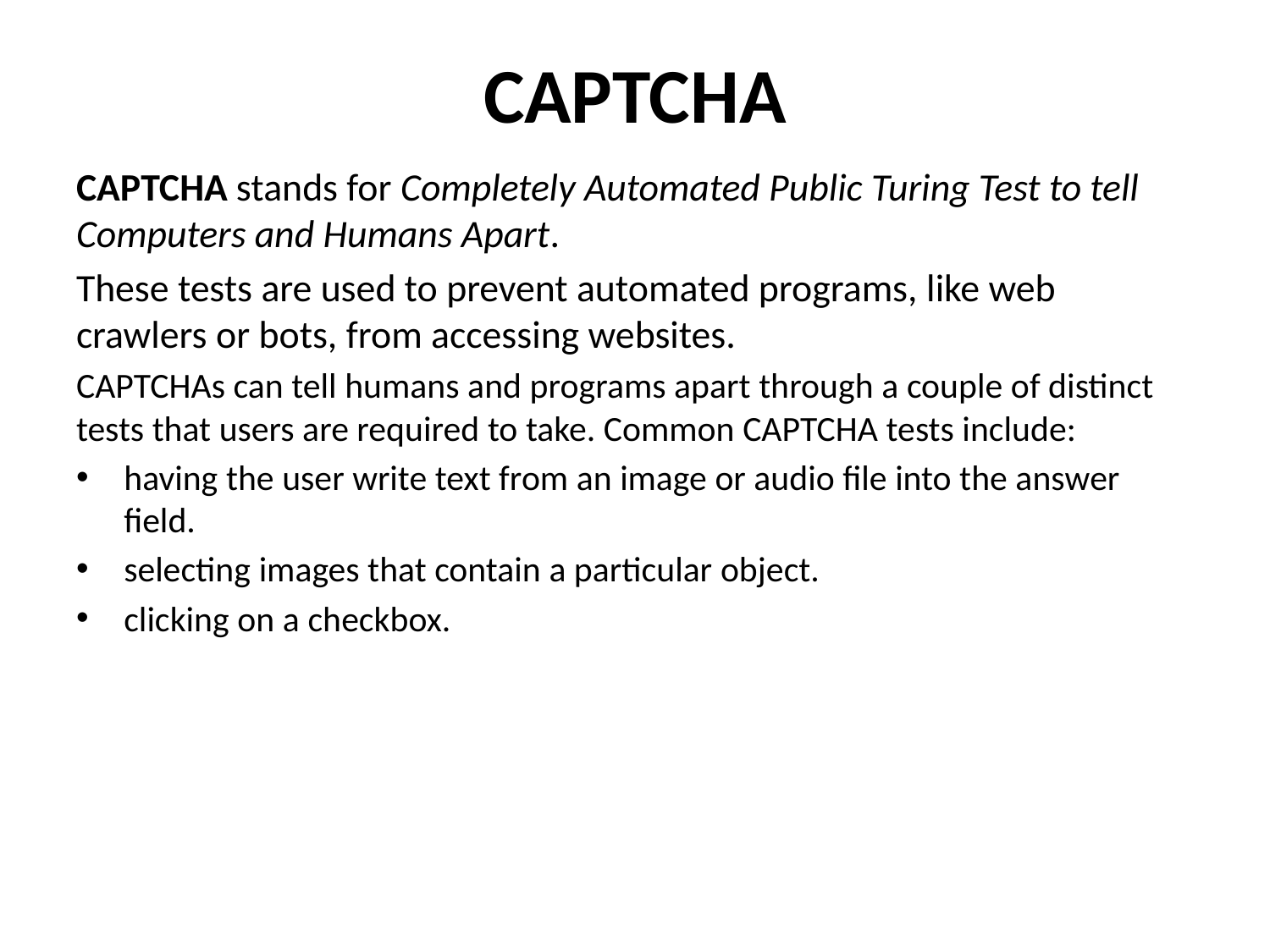

# CAPTCHA
CAPTCHA stands for Completely Automated Public Turing Test to tell Computers and Humans Apart.
These tests are used to prevent automated programs, like web crawlers or bots, from accessing websites.
CAPTCHAs can tell humans and programs apart through a couple of distinct tests that users are required to take. Common CAPTCHA tests include:
having the user write text from an image or audio file into the answer field.
selecting images that contain a particular object.
clicking on a checkbox.